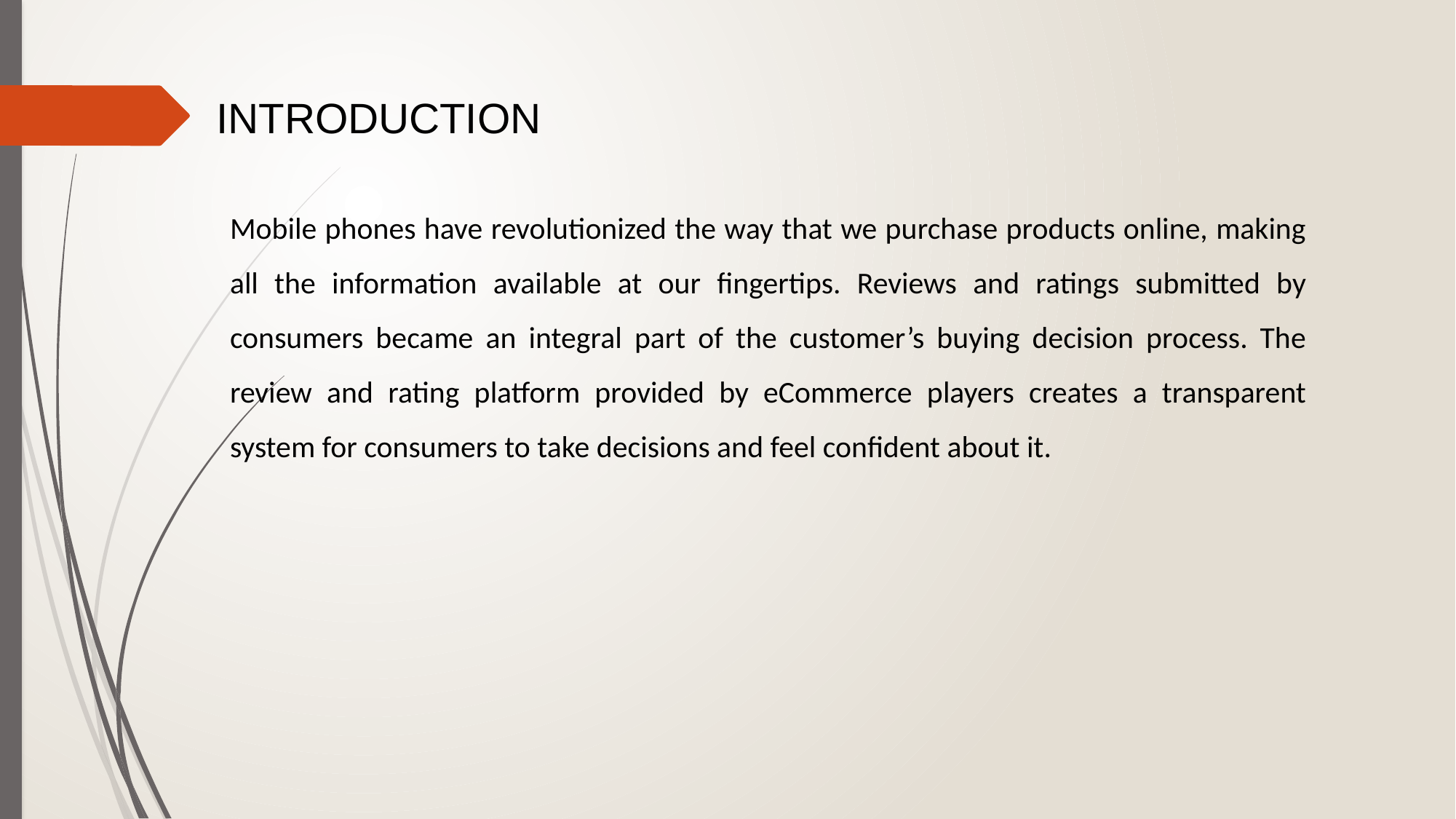

INTRODUCTION
Mobile phones have revolutionized the way that we purchase products online, making all the information available at our fingertips. Reviews and ratings submitted by consumers became an integral part of the customer’s buying decision process. The review and rating platform provided by eCommerce players creates a transparent system for consumers to take decisions and feel confident about it.